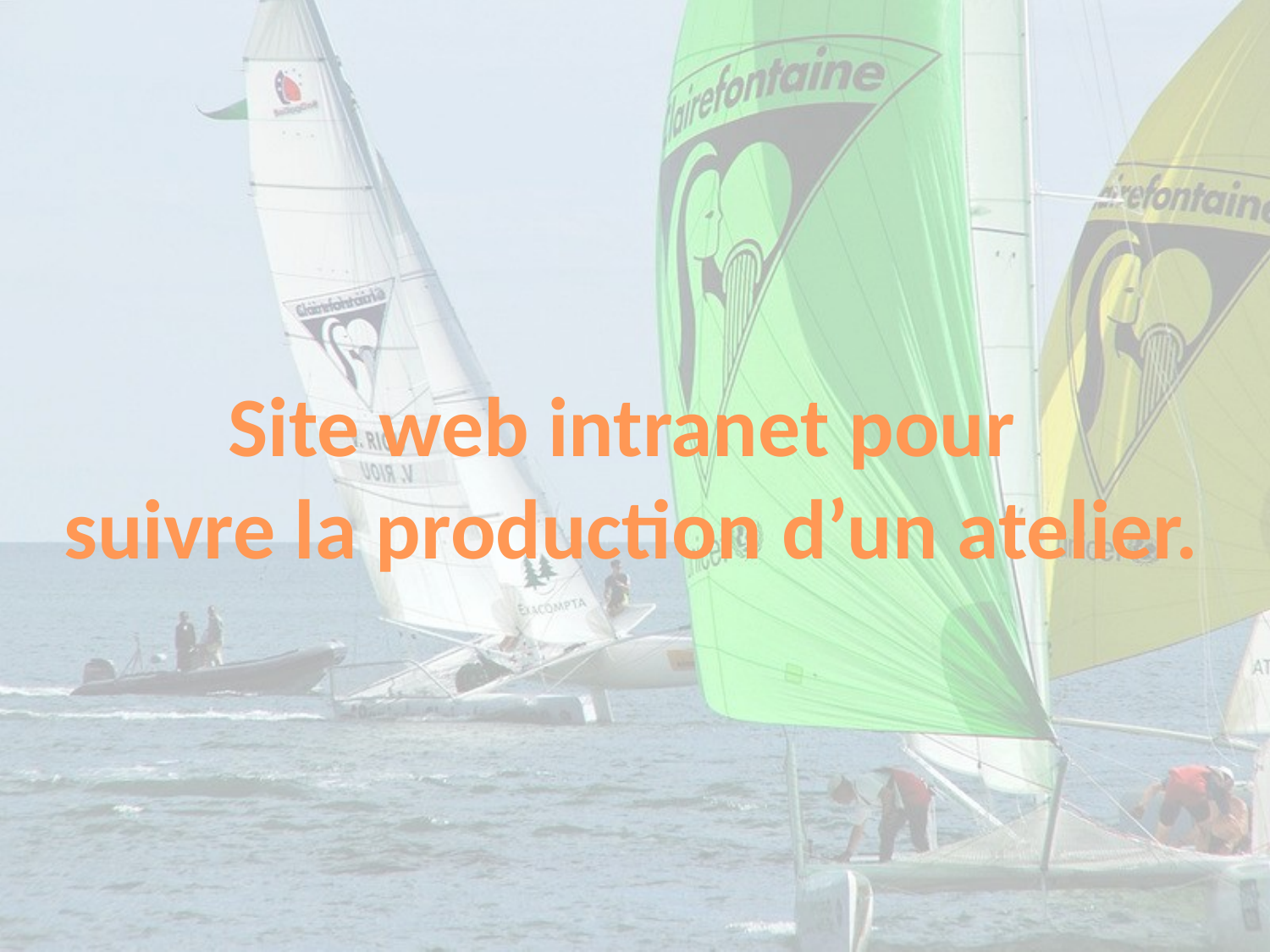

Site web intranet pour
suivre la production d’un atelier.